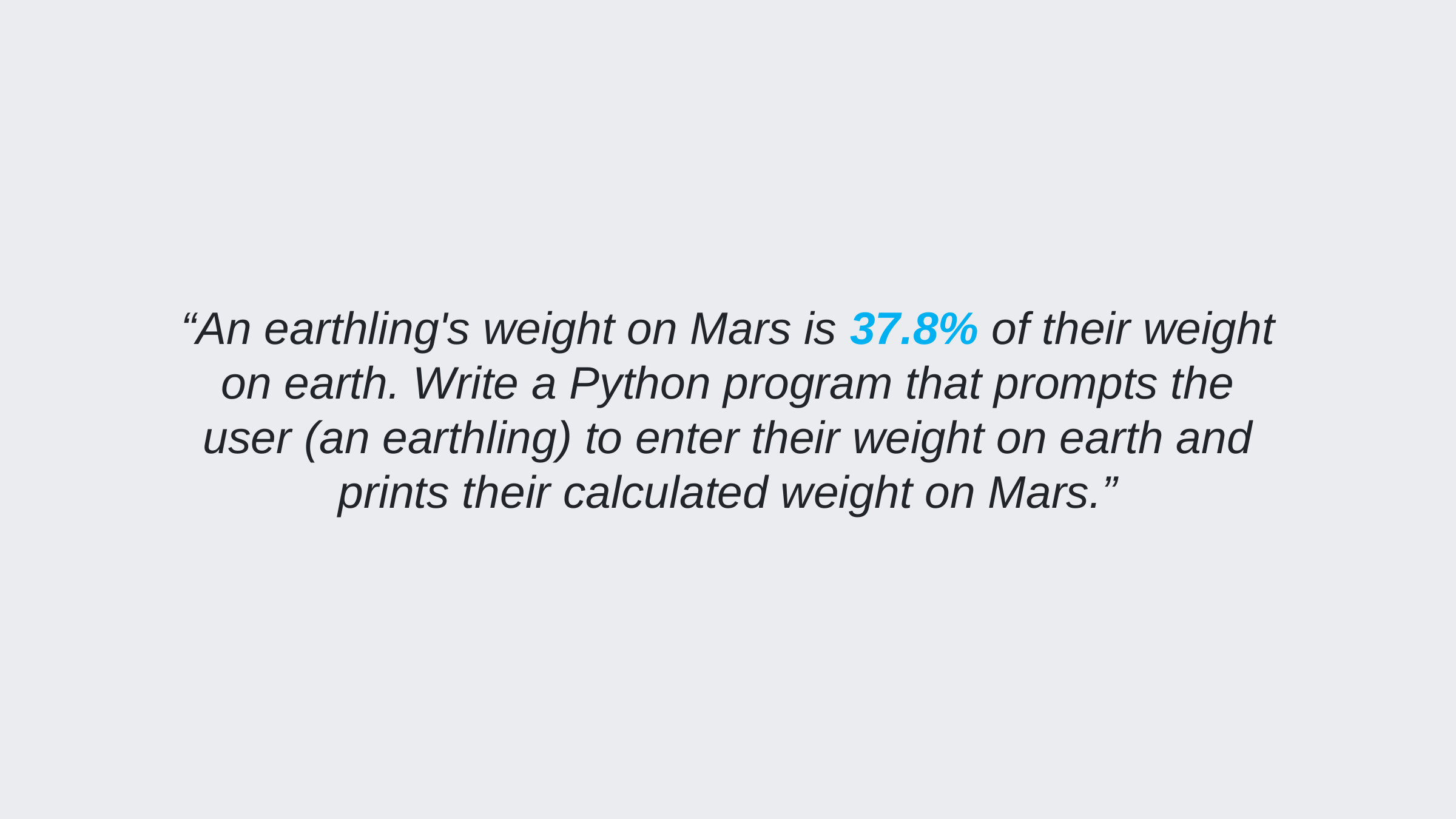

“An earthling's weight on Mars is 37.8% of their weight on earth. Write a Python program that prompts the user (an earthling) to enter their weight on earth and prints their calculated weight on Mars.”